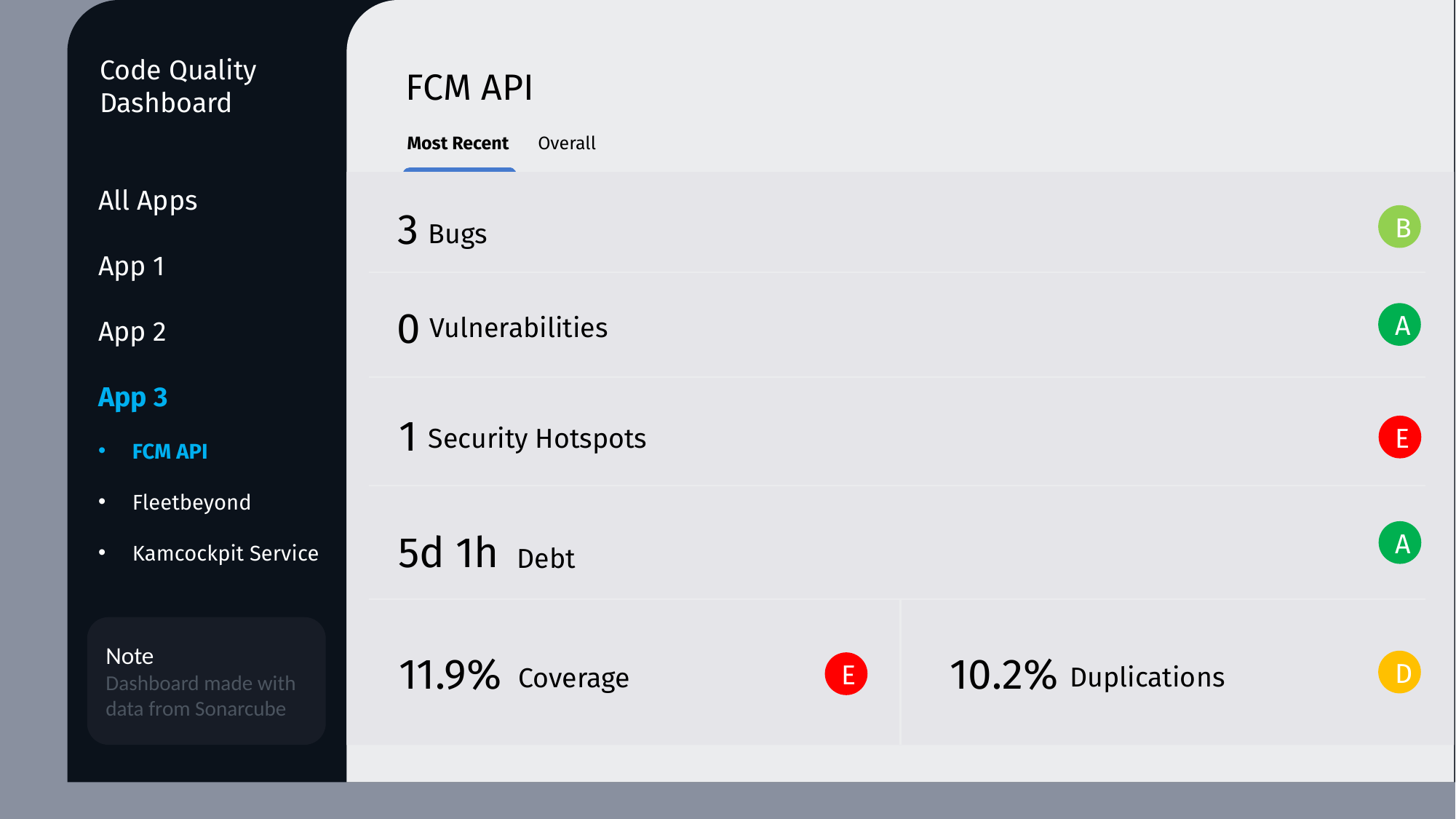

Code Quality
Dashboard
FCM API
Most Recent
Overall

All Apps

App 1

App 2

App 3
FCM API
Fleetbeyond
Kamcockpit Service

3
B
Bugs
0
A
Vulnerabilities
1
Security Hotspots
E
5d 1h
A
Debt

Note
Dashboard made with
data from Sonarcube
11.9%
10.2%
D
E
Duplications
Coverage